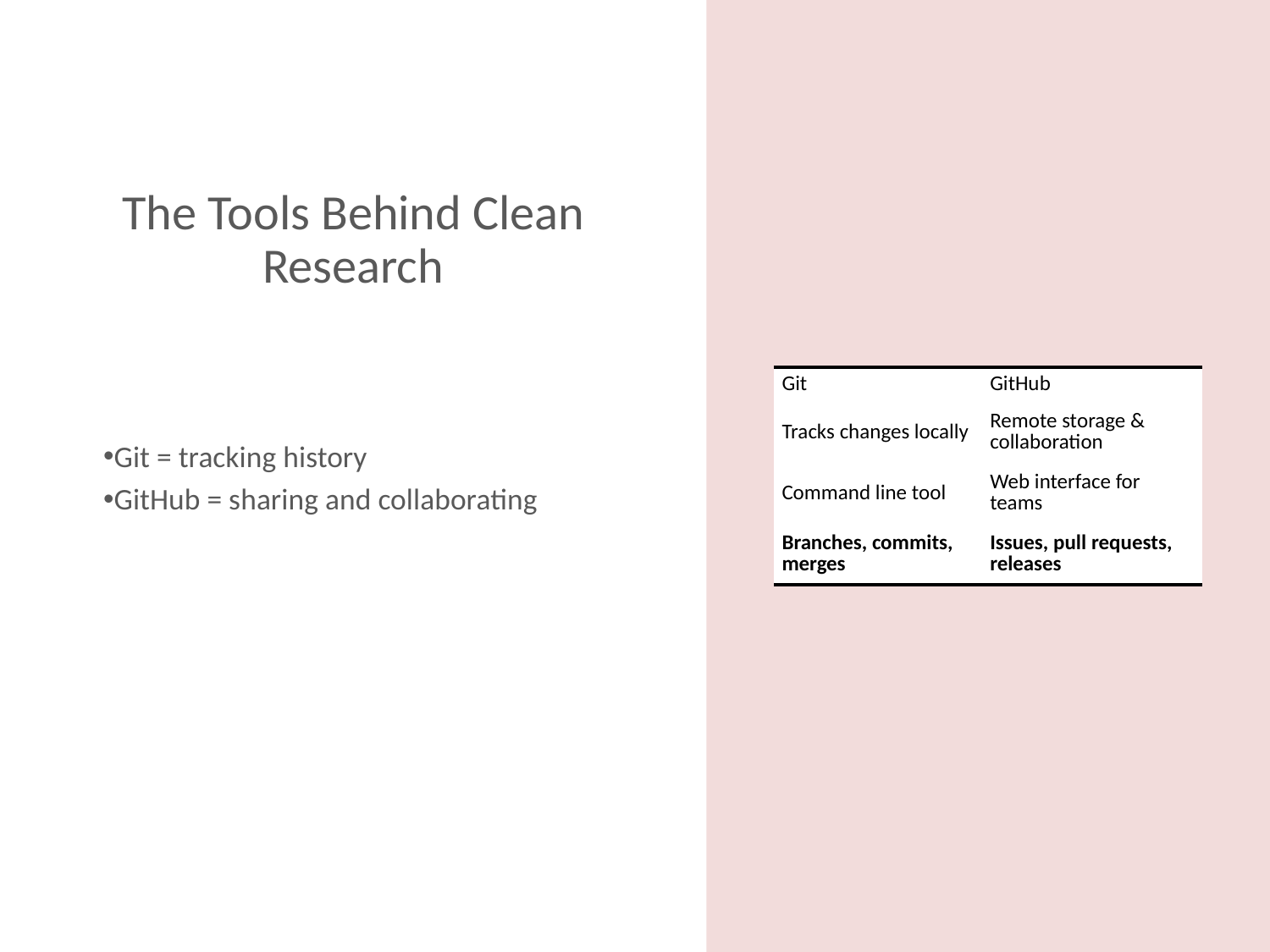

# The Tools Behind Clean Research
| Git | GitHub |
| --- | --- |
| Tracks changes locally | Remote storage & collaboration |
| Command line tool | Web interface for teams |
| Branches, commits, merges | Issues, pull requests, releases |
Git = tracking history
GitHub = sharing and collaborating